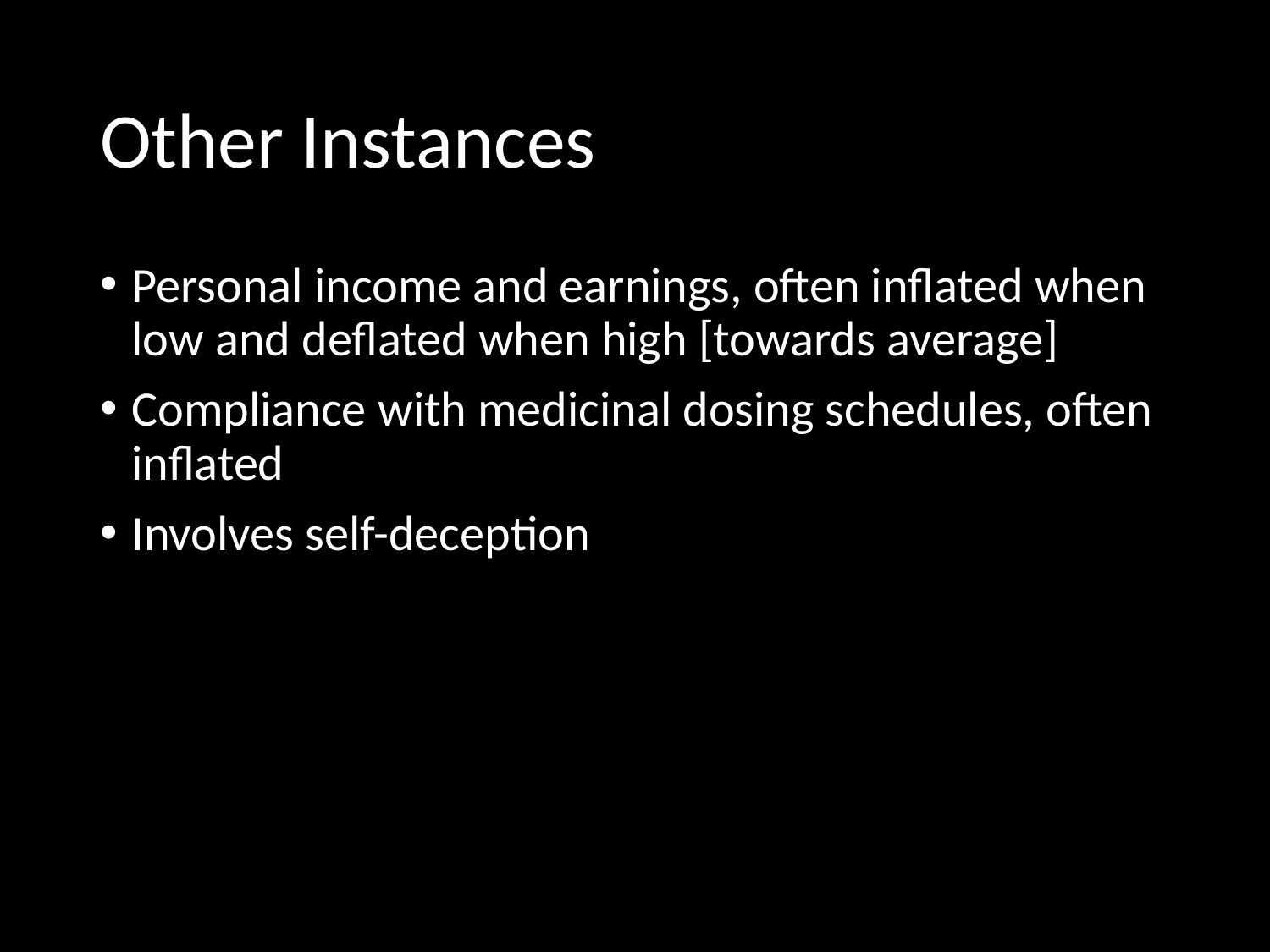

# Other Instances
Personal income and earnings, often inflated when low and deflated when high [towards average]
Compliance with medicinal dosing schedules, often inflated
Involves self-deception